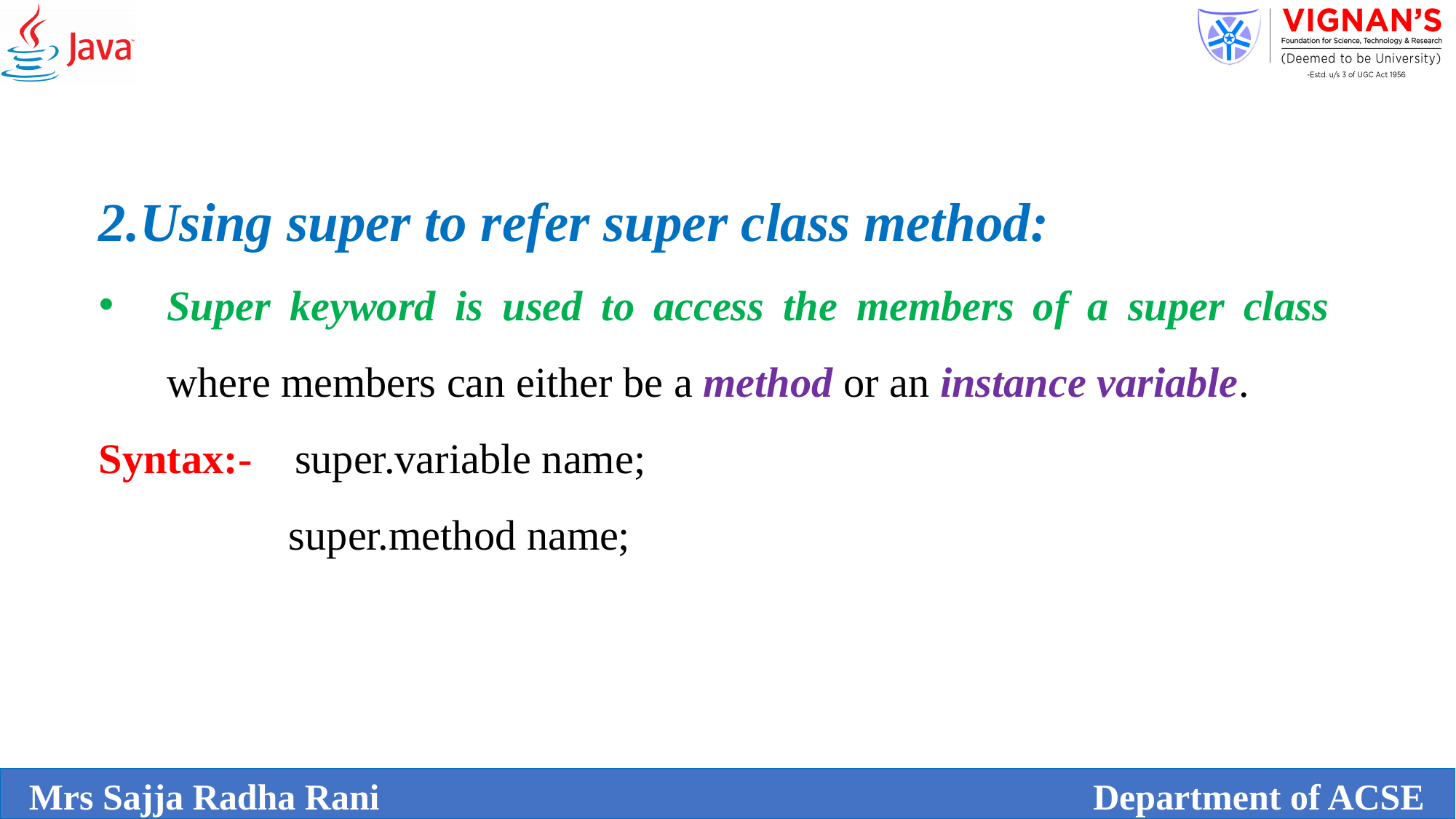

2.Using super to refer super class method:
Super keyword is used to access the members of a super class where members can either be a method or an instance variable.
Syntax:-    super.variable name;
                  super.method name;